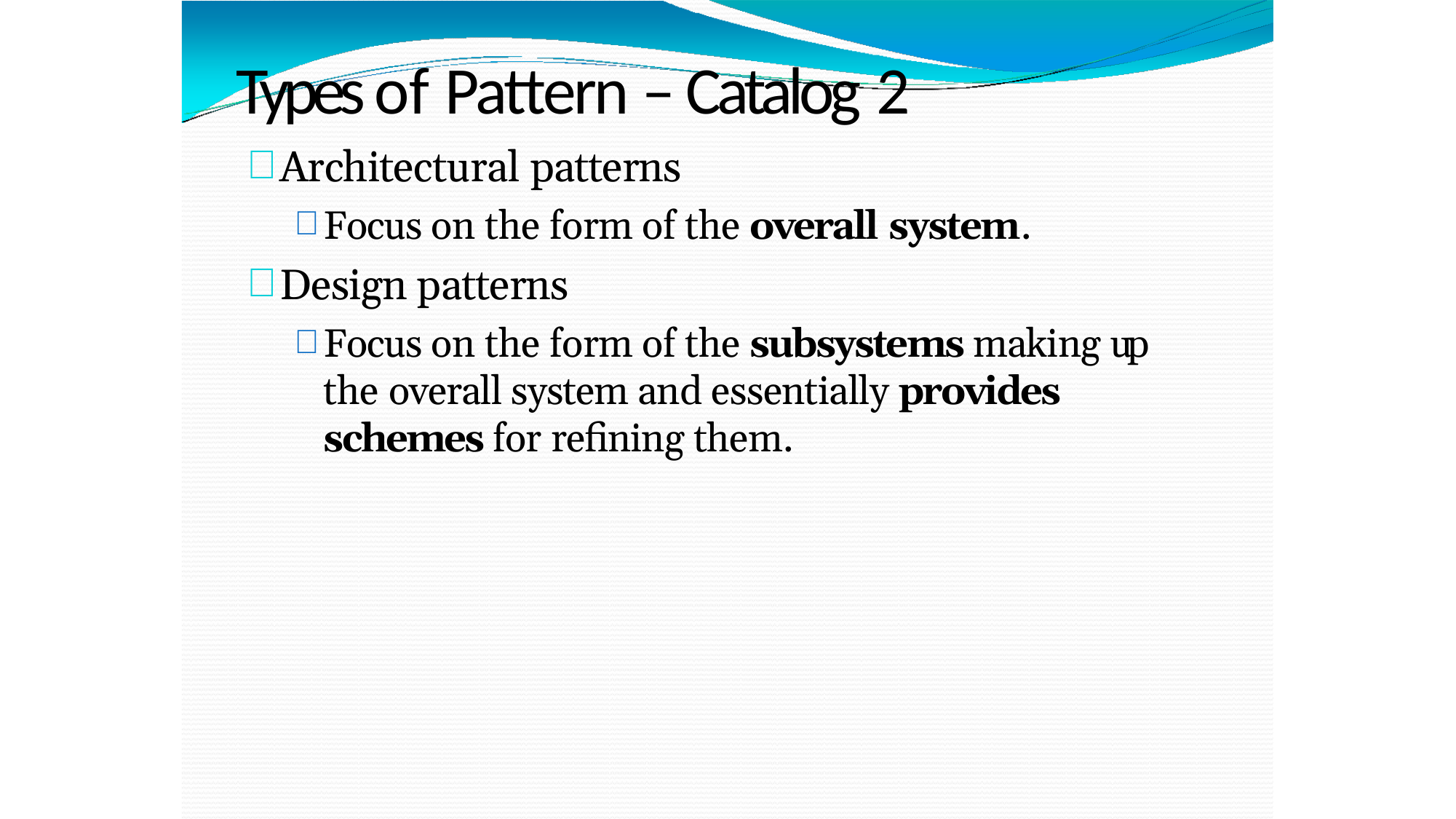

# Types of Pattern – Catalog 2
Architectural patterns
Focus on the form of the overall system.
Design patterns
Focus on the form of the subsystems making up  the overall system and essentially provides  schemes for refining them.